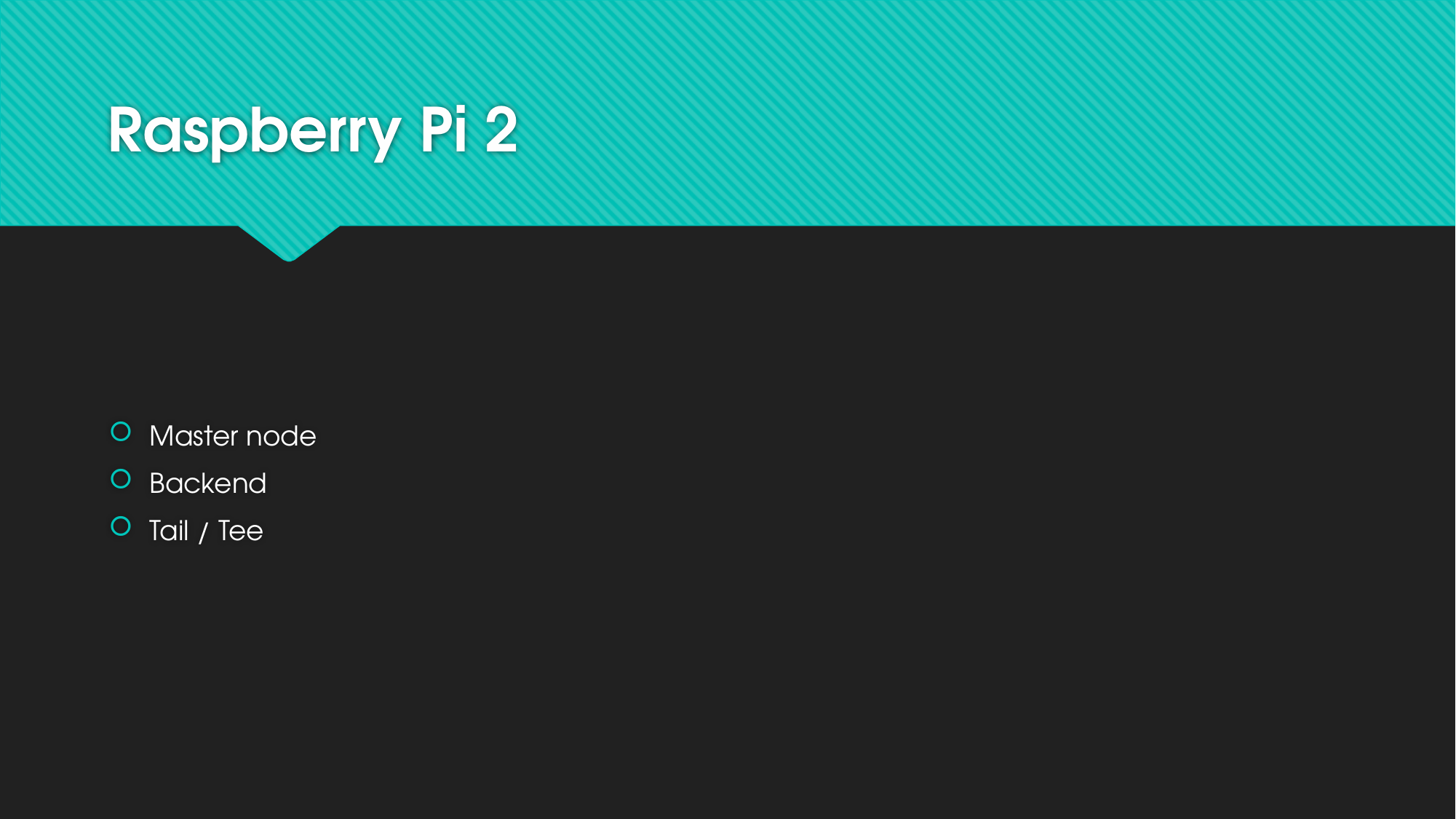

# Raspberry Pi 2
Master node
Backend
Tail / Tee